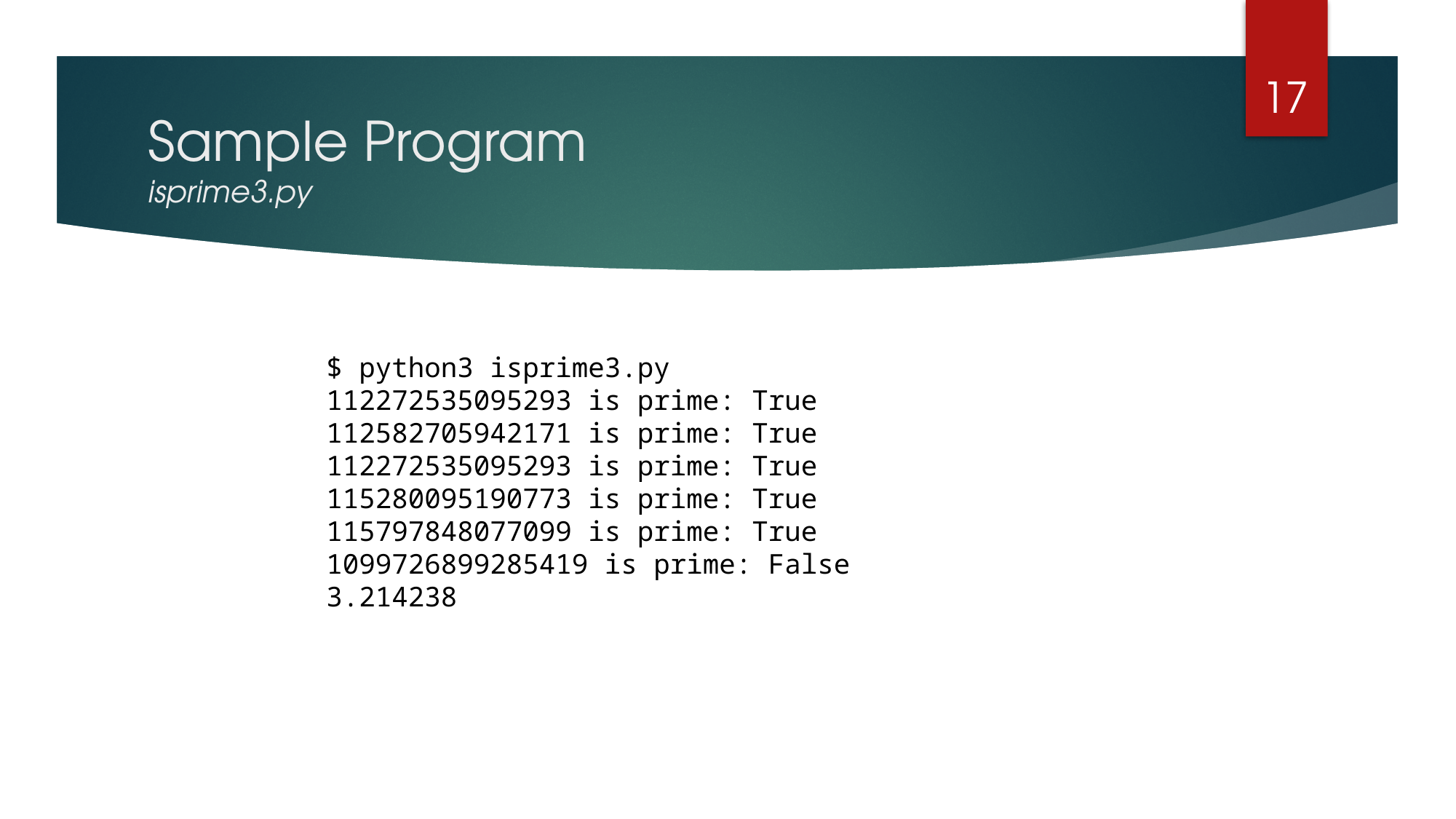

17
# Sample Program isprime3.py
$ python3 isprime3.py
112272535095293 is prime: True
112582705942171 is prime: True
112272535095293 is prime: True
115280095190773 is prime: True
115797848077099 is prime: True
1099726899285419 is prime: False
3.214238